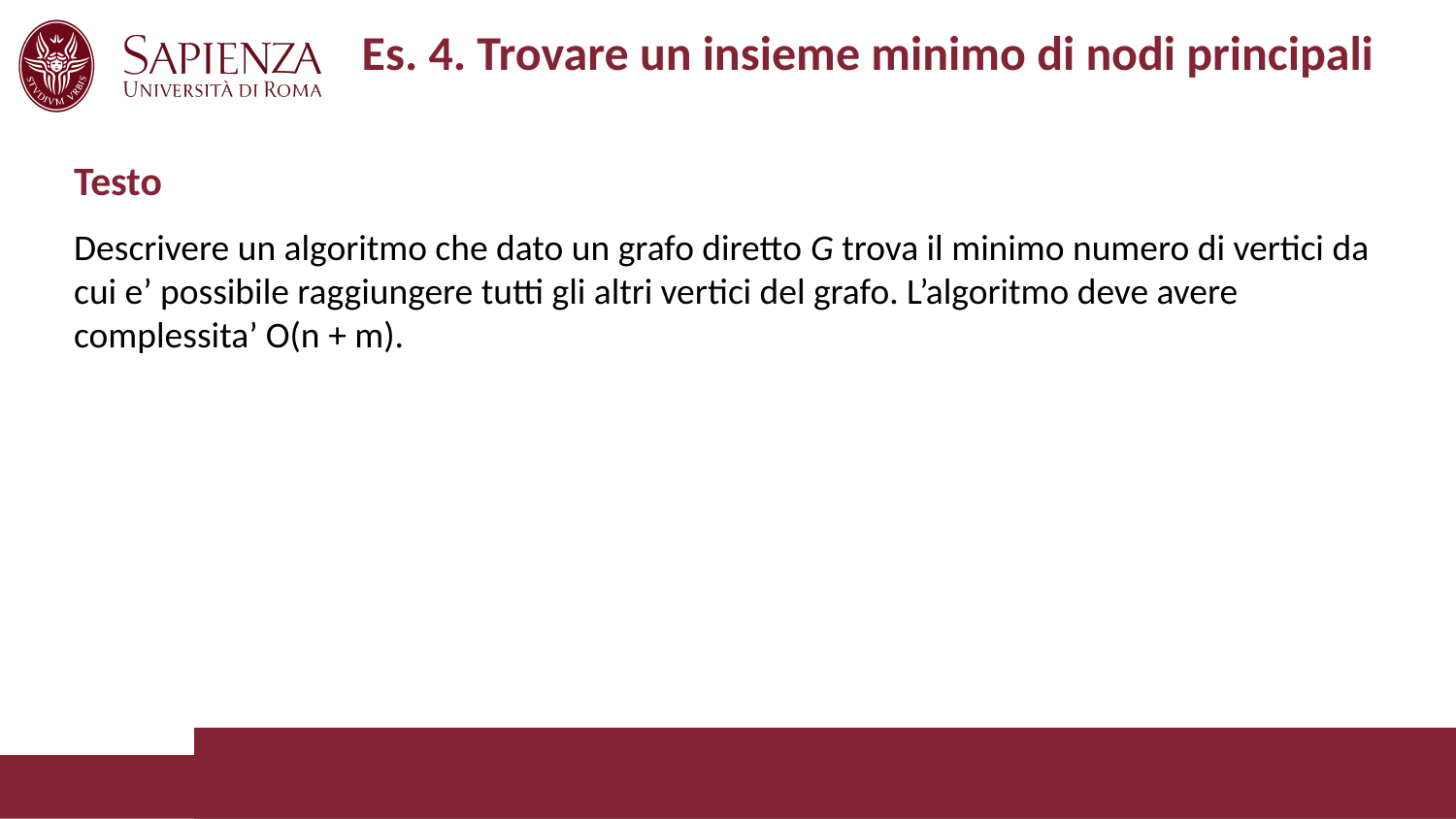

# Es. 4. Trovare un insieme minimo di nodi principali
Testo
Descrivere un algoritmo che dato un grafo diretto G trova il minimo numero di vertici da cui e’ possibile raggiungere tutti gli altri vertici del grafo. L’algoritmo deve avere complessita’ O(n + m).